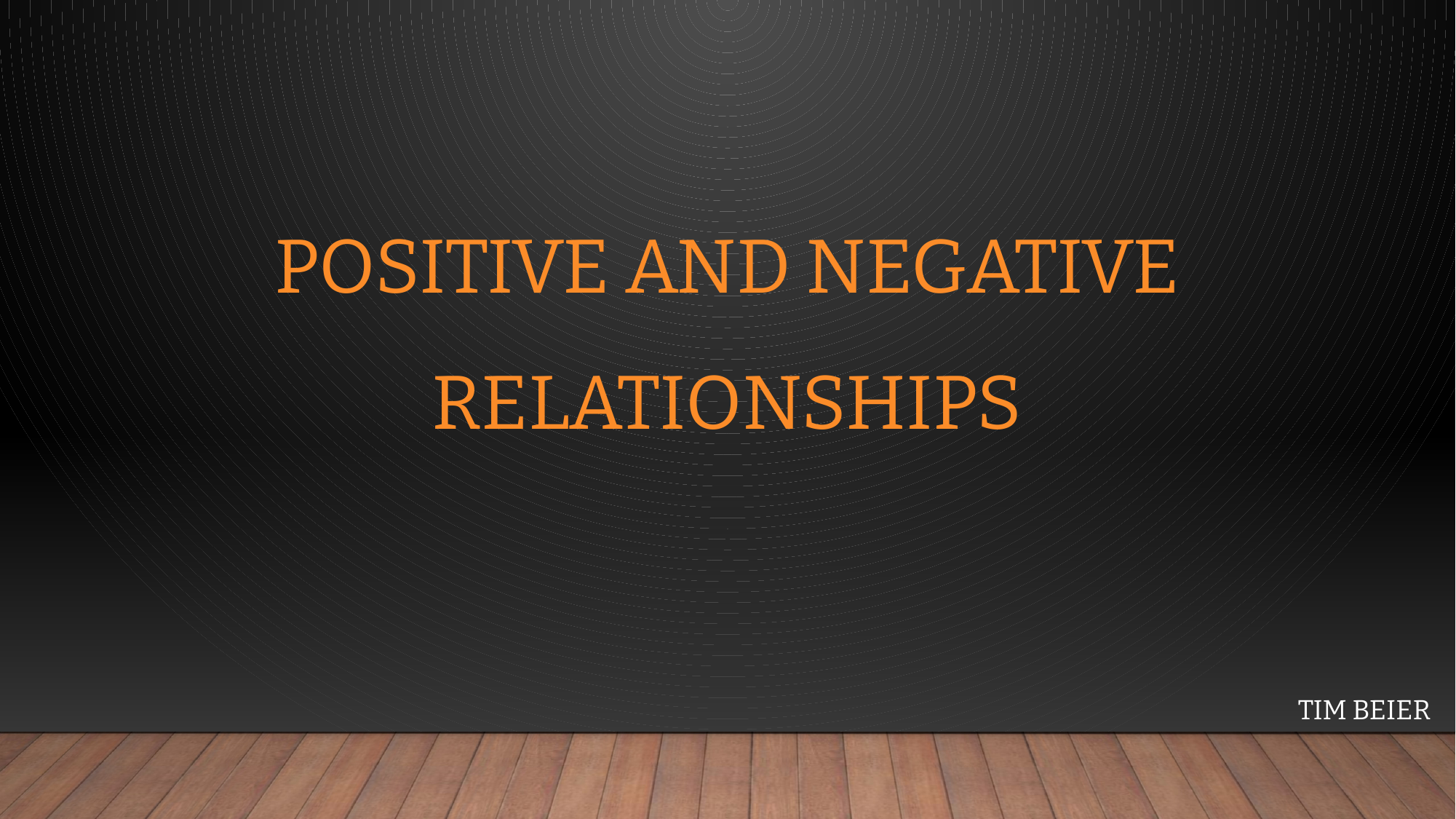

# Positive and negative Relationships
Tim Beier